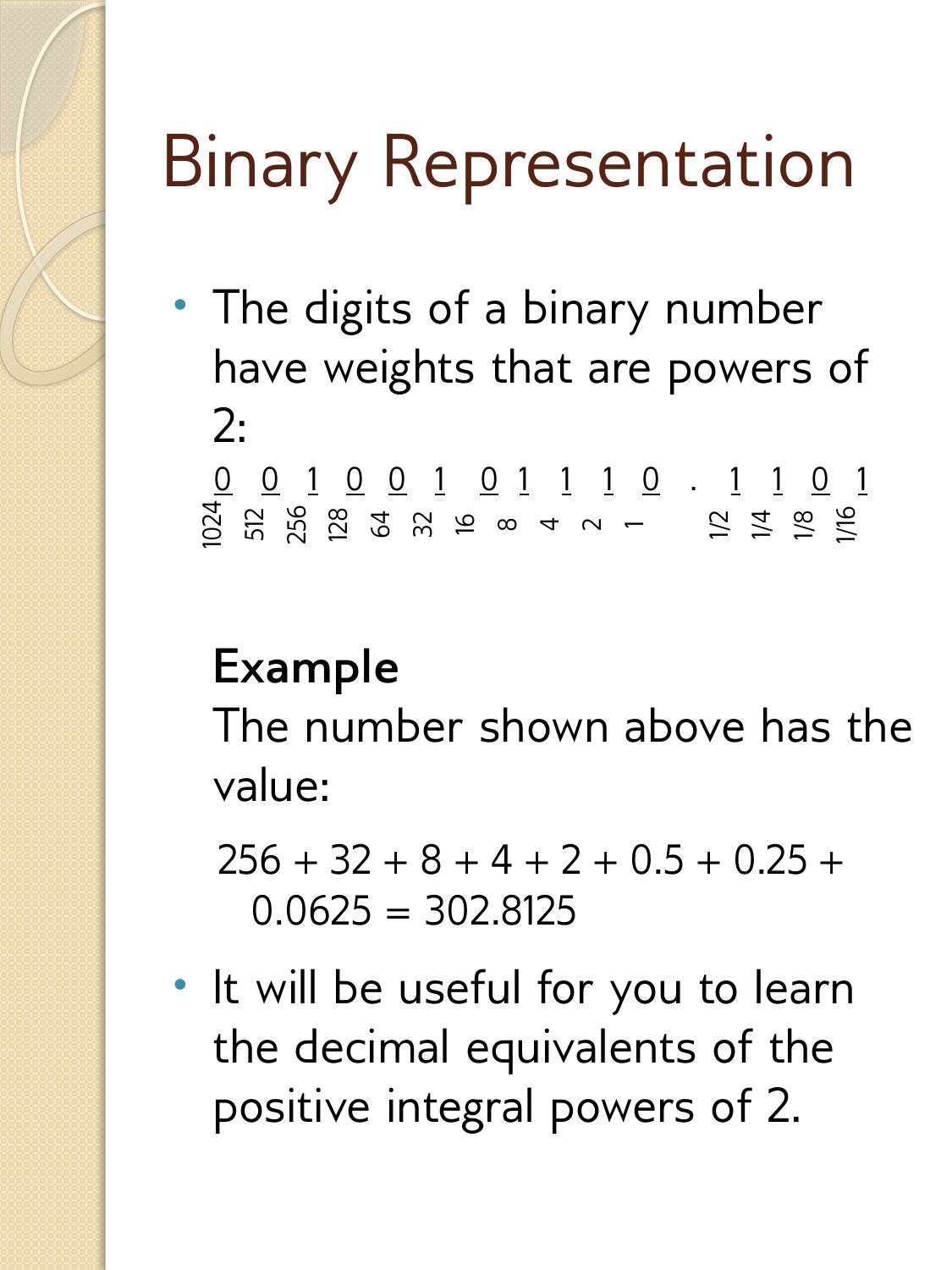

# Binary Representation
The digits of a binary number have weights that are powers of 2:

	Example
The number shown above has the value:
256 + 32 + 8 + 4 + 2 + 0.5 + 0.25 + 0.0625 = 302.8125
It will be useful for you to learn the decimal equivalents of the positive integral powers of 2.
| 0 | 0 | 1 | 0 | 0 | 1 | 0 | 1 | 1 | 1 | 0 | . | 1 | 1 | 0 | 1 |
| --- | --- | --- | --- | --- | --- | --- | --- | --- | --- | --- | --- | --- | --- | --- | --- |
| 1024 | 512 | 256 | 128 | 64 | 32 | 16 | 8 | 4 | 2 | 1 |  | 1/2 | 1/4 | 1/8 | 1/16 |